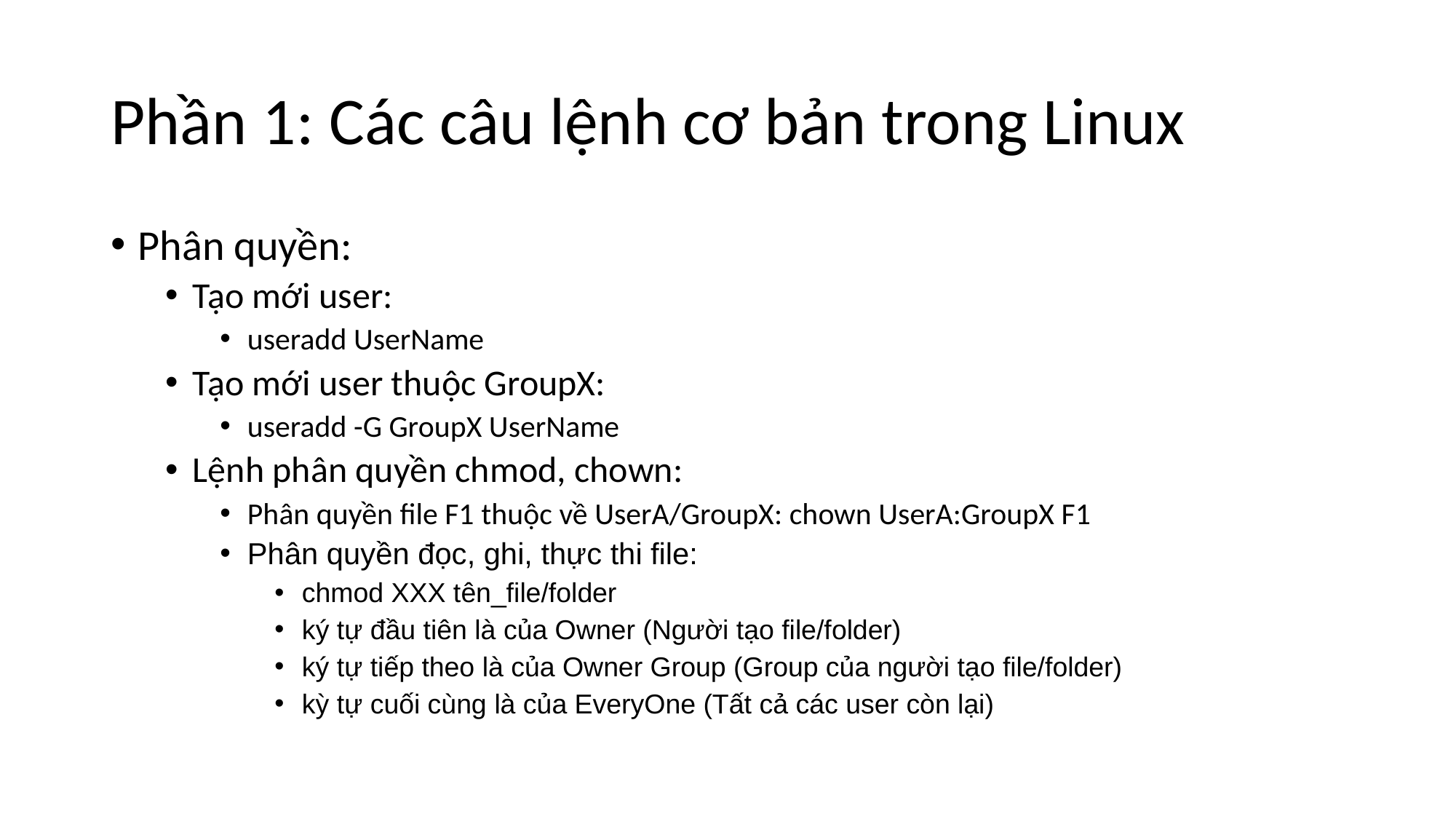

# Phần 1: Các câu lệnh cơ bản trong Linux
Phân quyền:
Tạo mới user:
useradd UserName
Tạo mới user thuộc GroupX:
useradd -G GroupX UserName
Lệnh phân quyền chmod, chown:
Phân quyền file F1 thuộc về UserA/GroupX: chown UserA:GroupX F1
Phân quyền đọc, ghi, thực thi file:
chmod XXX tên_file/folder
ký tự đầu tiên là của Owner (Người tạo file/folder)
ký tự tiếp theo là của Owner Group (Group của người tạo file/folder)
kỳ tự cuối cùng là của EveryOne (Tất cả các user còn lại)